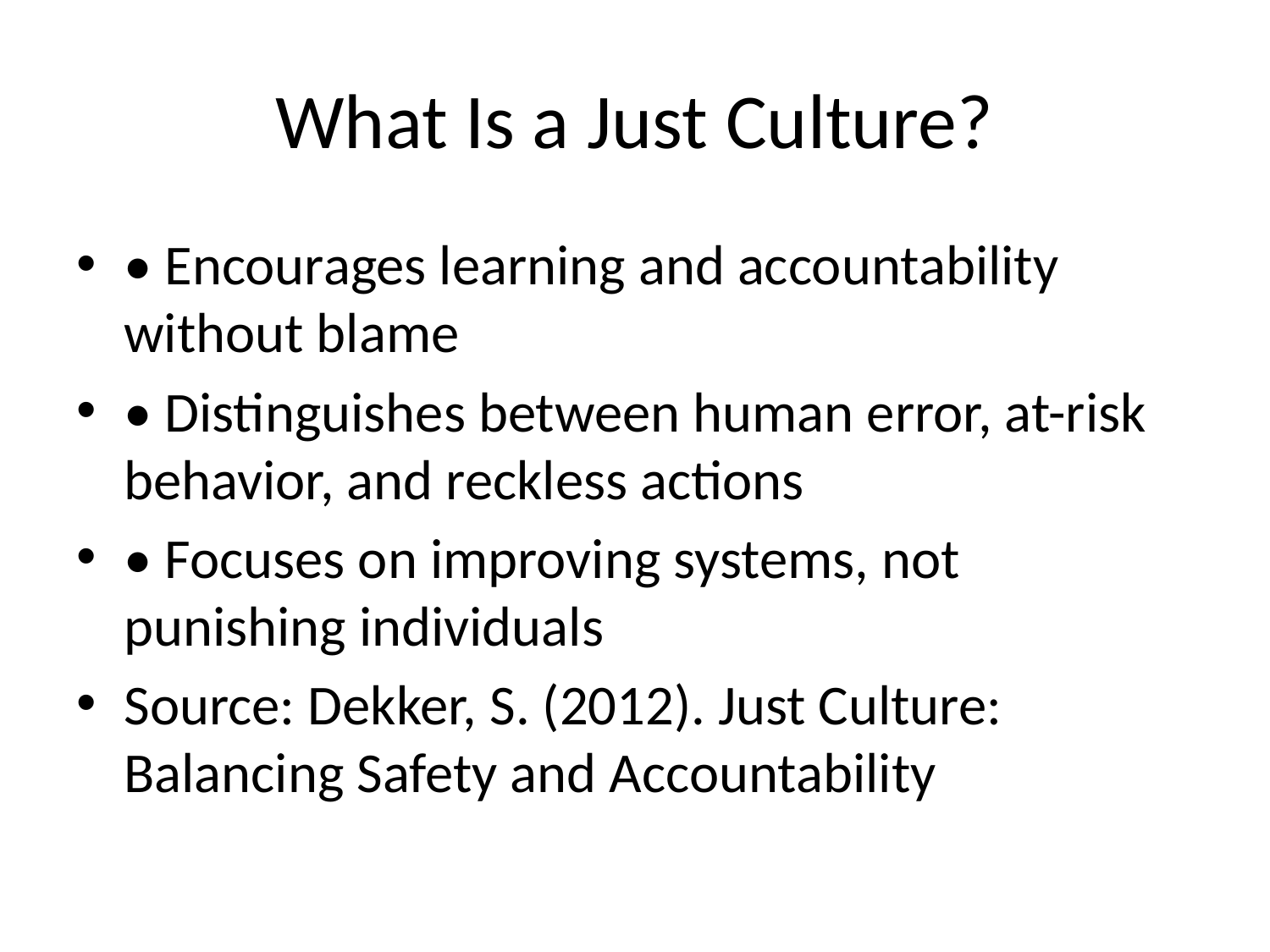

# What Is a Just Culture?
• Encourages learning and accountability without blame
• Distinguishes between human error, at-risk behavior, and reckless actions
• Focuses on improving systems, not punishing individuals
Source: Dekker, S. (2012). Just Culture: Balancing Safety and Accountability